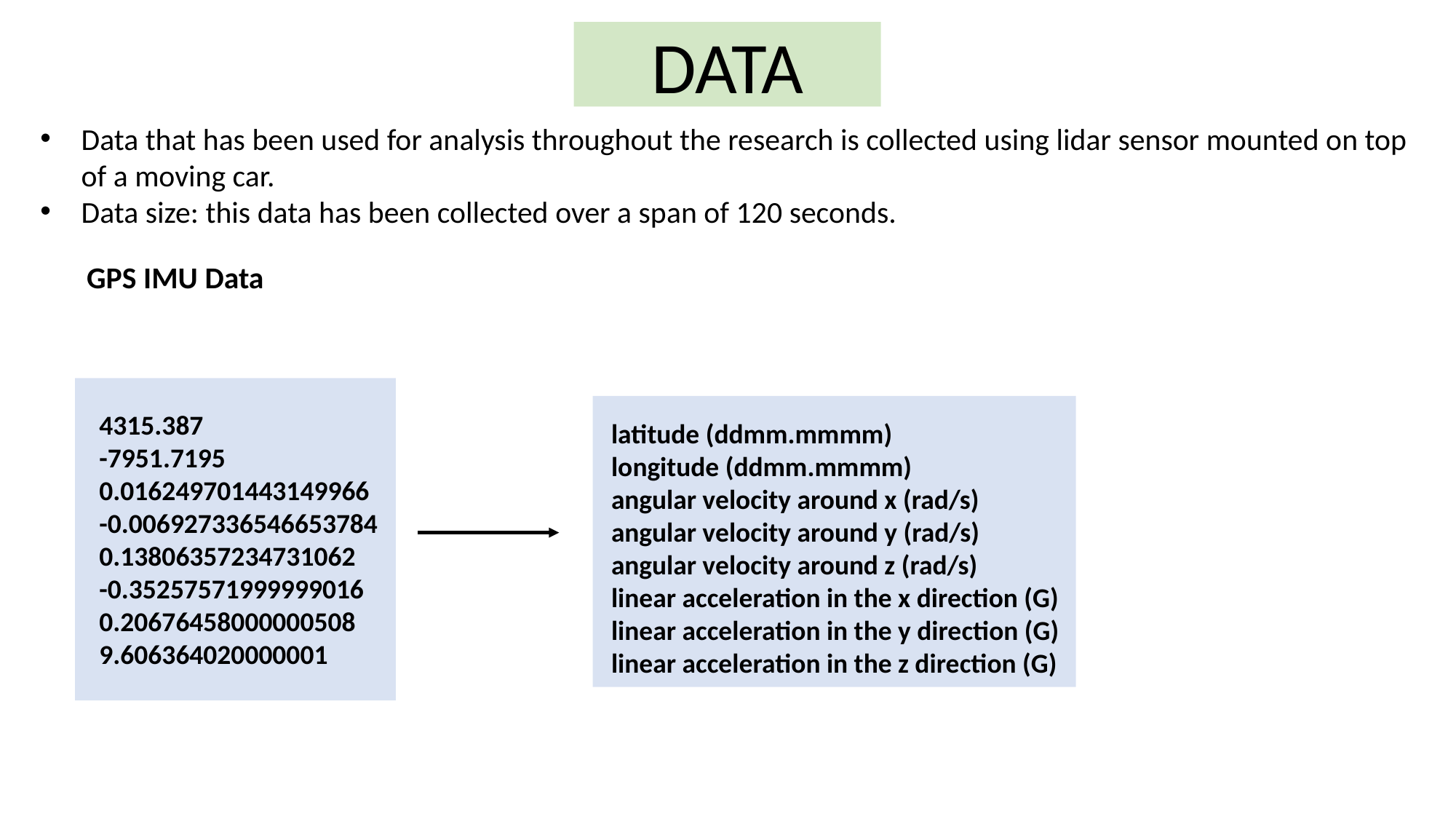

DATA

Data that has been used for analysis throughout the research is collected using lidar sensor mounted on top
of a moving car.
Data size: this data has been collected over a span of 120 seconds.

GPS IMU Data

4315.387
-7951.7195
0.016249701443149966
-0.006927336546653784
0.13806357234731062
-0.35257571999999016
0.20676458000000508
9.606364020000001
latitude (ddmm.mmmm)
longitude (ddmm.mmmm)
angular velocity around x (rad/s)
angular velocity around y (rad/s)
angular velocity around z (rad/s)
linear acceleration in the x direction (G)
linear acceleration in the y direction (G)
linear acceleration in the z direction (G)